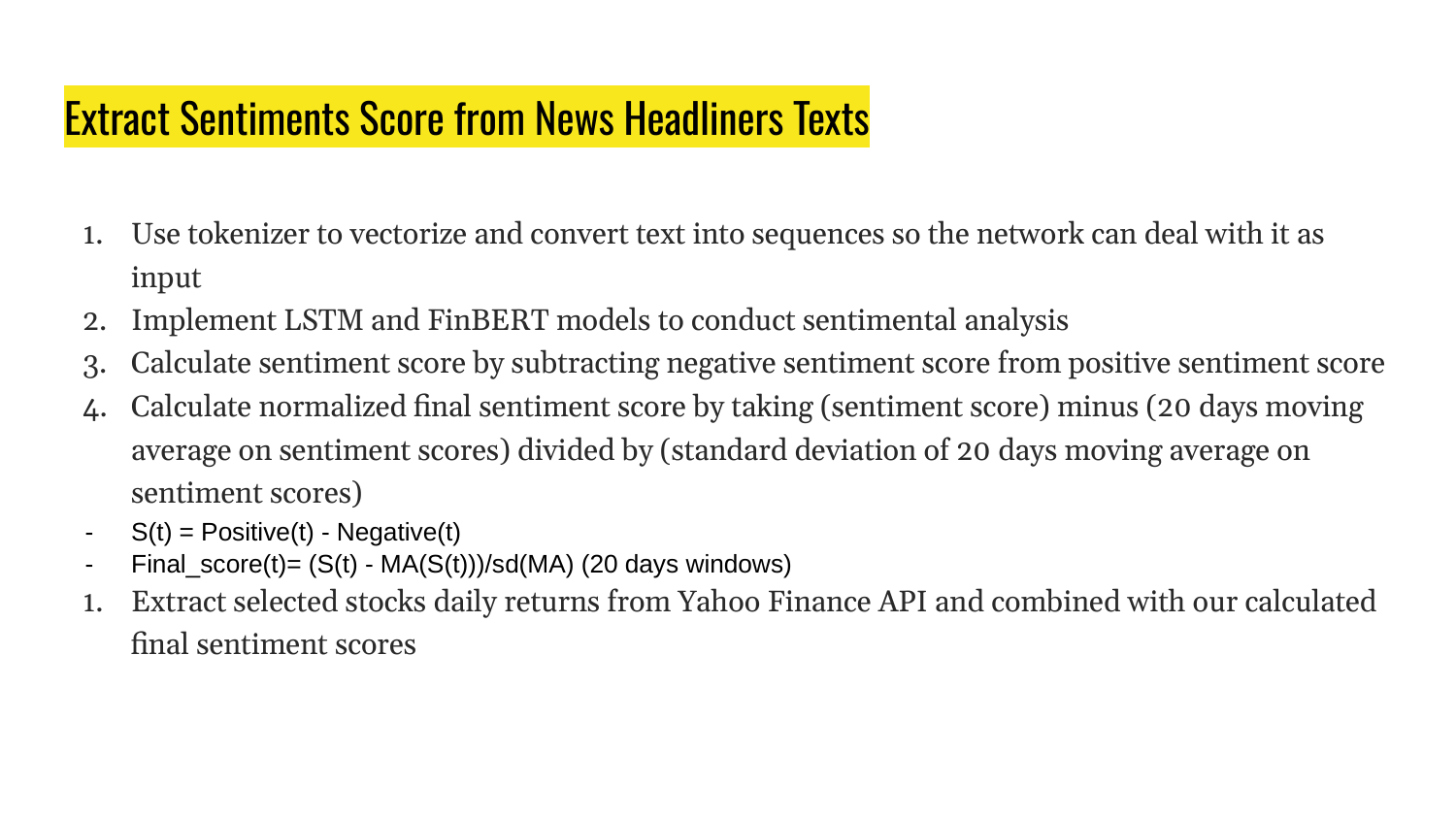

# Extract Sentiments Score from News Headliners Texts
Use tokenizer to vectorize and convert text into sequences so the network can deal with it as input
Implement LSTM and FinBERT models to conduct sentimental analysis
Calculate sentiment score by subtracting negative sentiment score from positive sentiment score
Calculate normalized final sentiment score by taking (sentiment score) minus (20 days moving average on sentiment scores) divided by (standard deviation of 20 days moving average on sentiment scores)
S(t) = Positive(t) - Negative(t)
Final_score(t)= (S(t) - MA(S(t)))/sd(MA) (20 days windows)
Extract selected stocks daily returns from Yahoo Finance API and combined with our calculated final sentiment scores